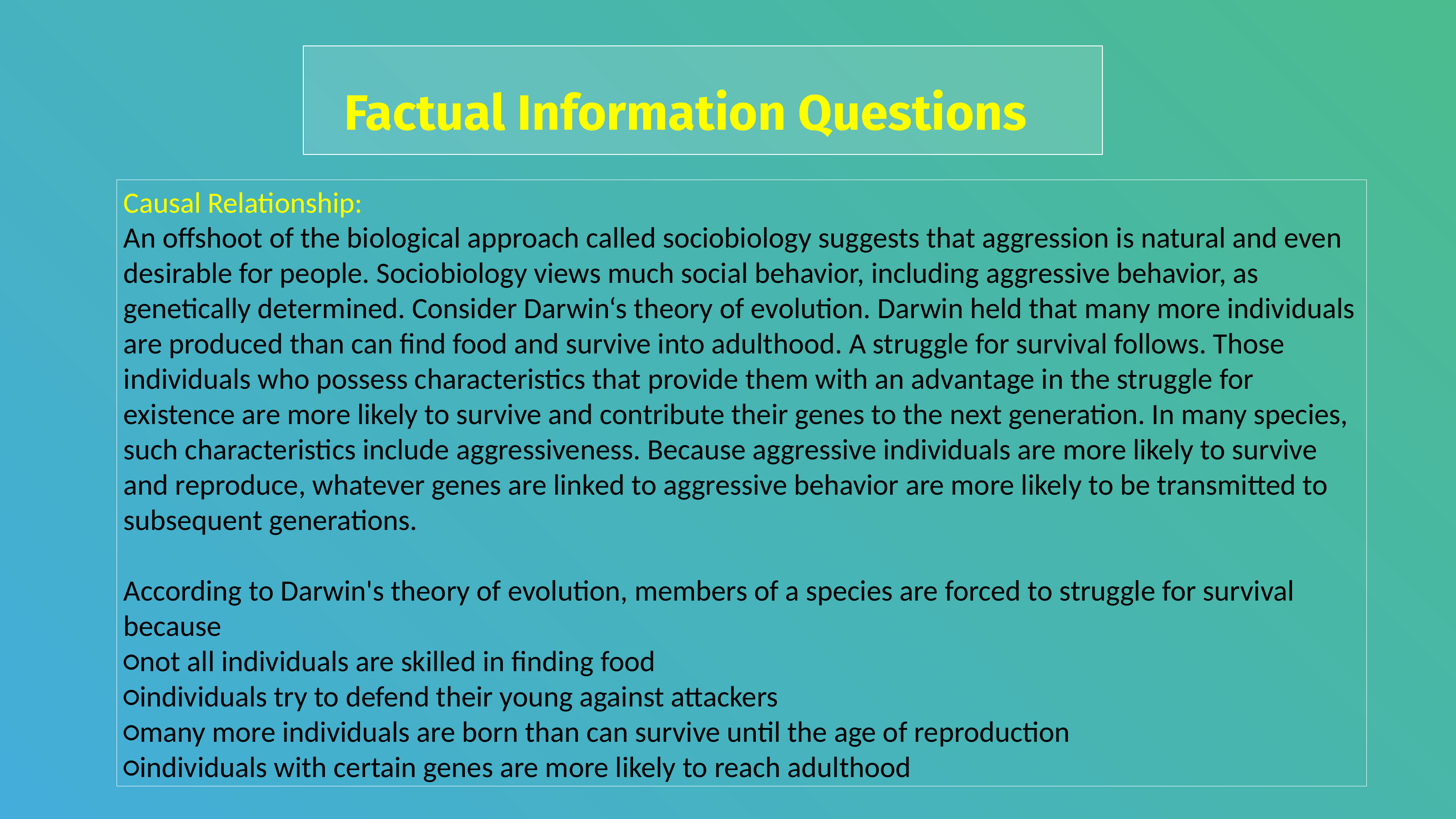

Factual Information Questions
Causal Relationship:
An offshoot of the biological approach called sociobiology suggests that aggression is natural and even desirable for people. Sociobiology views much social behavior, including aggressive behavior, as genetically determined. Consider Darwin‘s theory of evolution. Darwin held that many more individuals are produced than can find food and survive into adulthood. A struggle for survival follows. Those individuals who possess characteristics that provide them with an advantage in the struggle for existence are more likely to survive and contribute their genes to the next generation. In many species, such characteristics include aggressiveness. Because aggressive individuals are more likely to survive and reproduce, whatever genes are linked to aggressive behavior are more likely to be transmitted to subsequent generations.

According to Darwin's theory of evolution, members of a species are forced to struggle for survival because
○not all individuals are skilled in finding food
○individuals try to defend their young against attackers
○many more individuals are born than can survive until the age of reproduction
○individuals with certain genes are more likely to reach adulthood